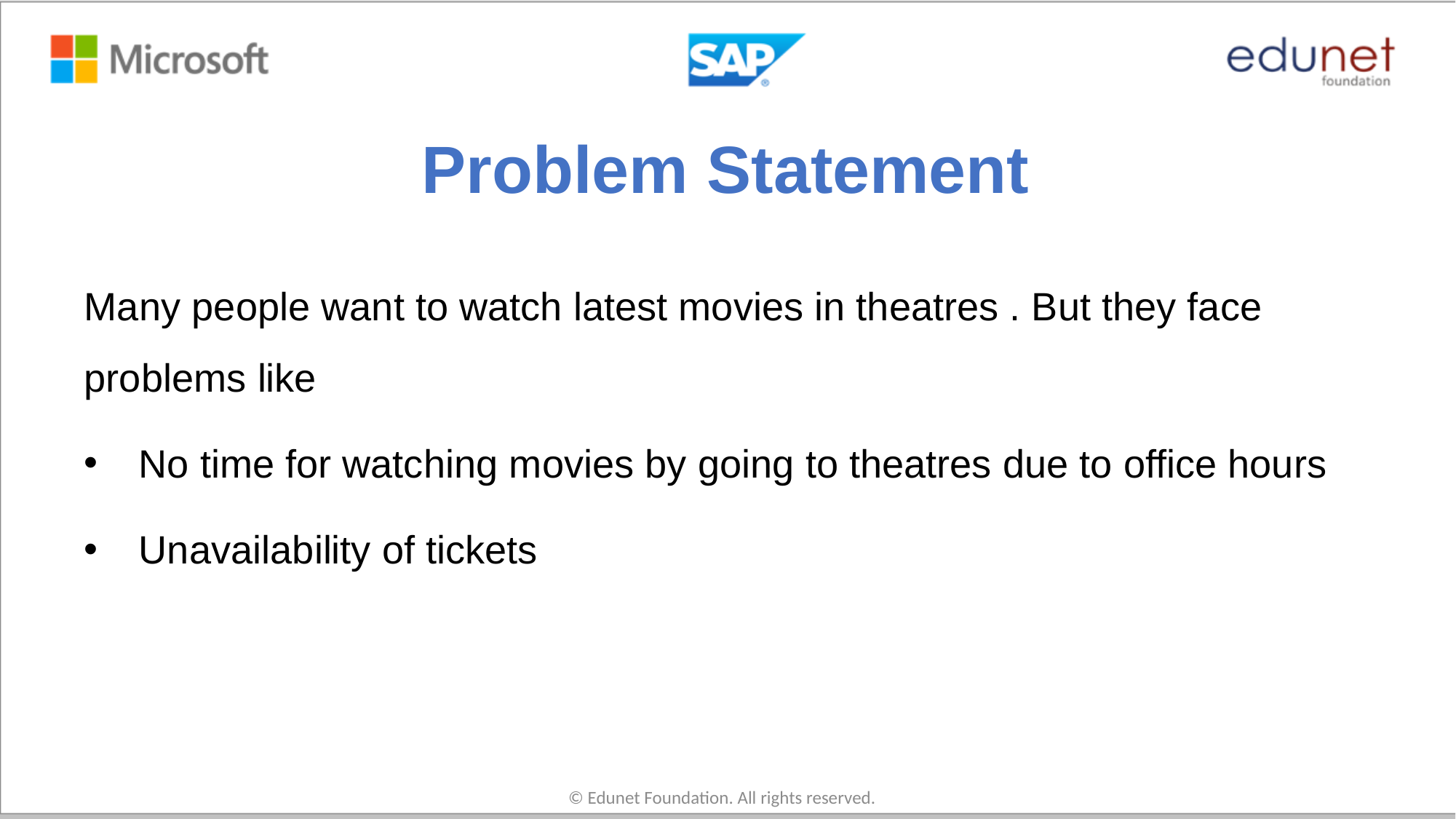

# Problem Statement
Many people want to watch latest movies in theatres . But they face problems like
No time for watching movies by going to theatres due to office hours
Unavailability of tickets
© Edunet Foundation. All rights reserved.